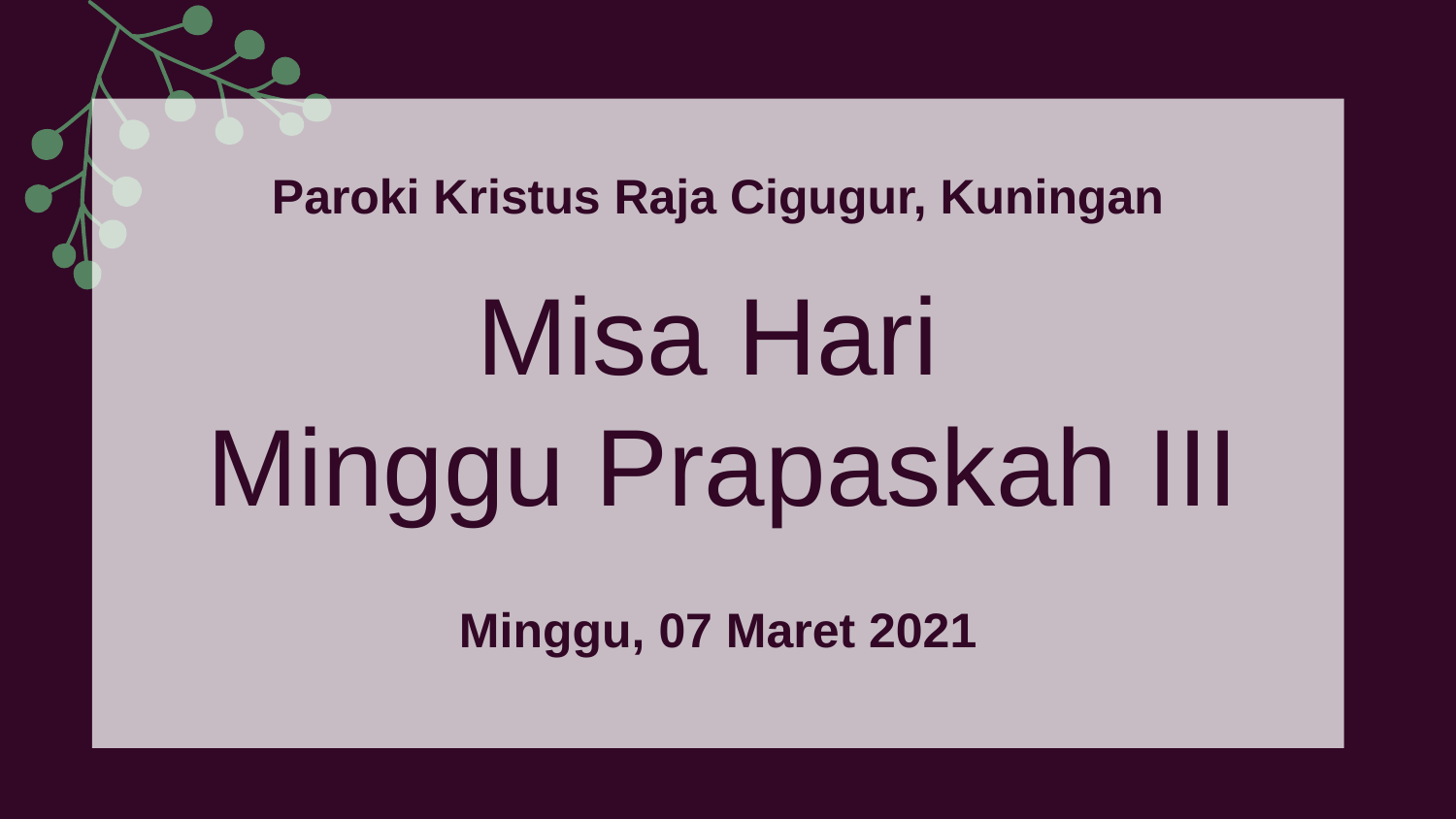

Paroki Kristus Raja Cigugur, Kuningan
# Misa Hari Minggu Prapaskah III
Minggu, 07 Maret 2021